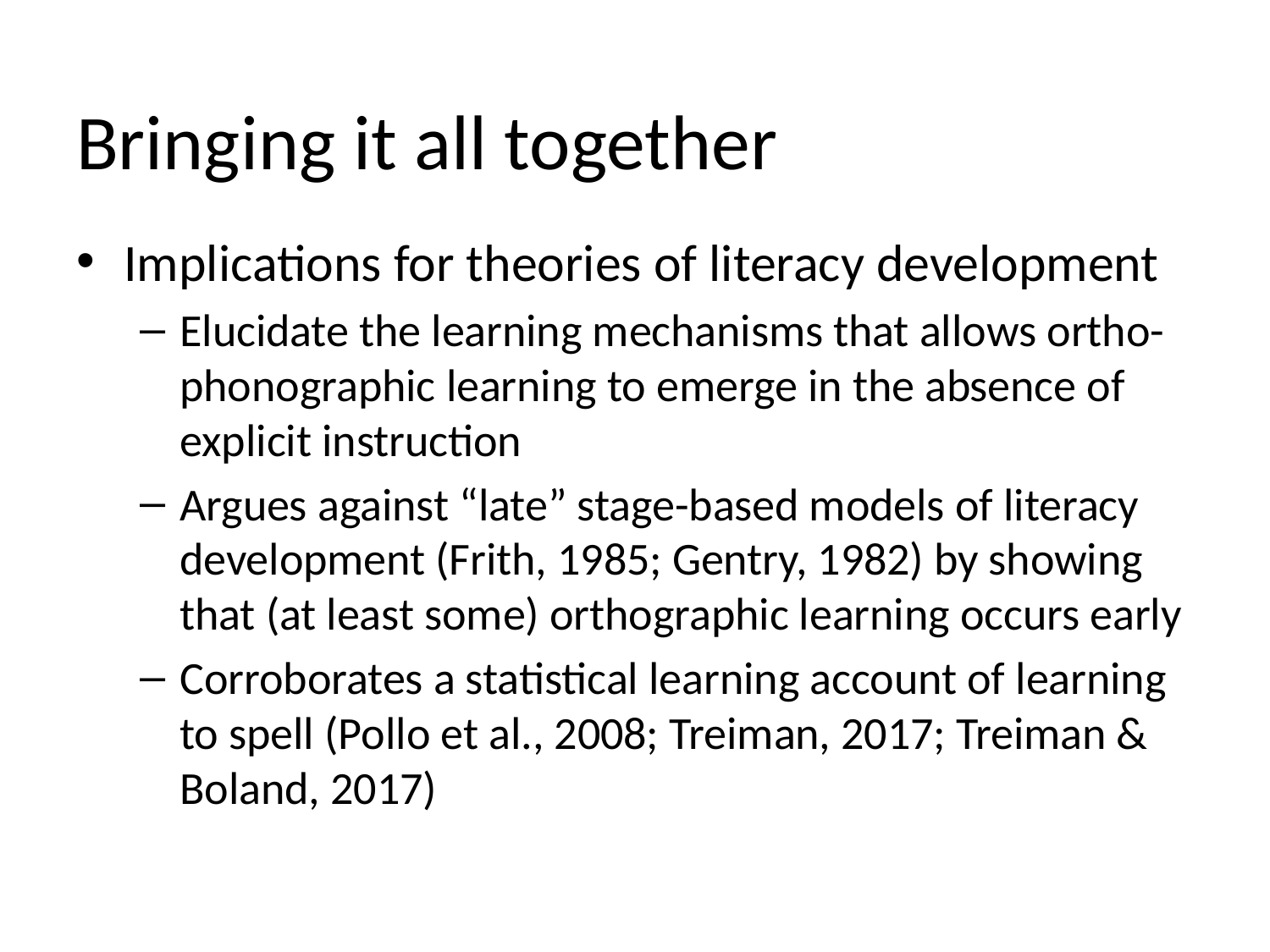

# Bringing it all together
Implications for theories of literacy development
Elucidate the learning mechanisms that allows ortho-phonographic learning to emerge in the absence of explicit instruction
Argues against “late” stage-based models of literacy development (Frith, 1985; Gentry, 1982) by showing that (at least some) orthographic learning occurs early
Corroborates a statistical learning account of learning to spell (Pollo et al., 2008; Treiman, 2017; Treiman & Boland, 2017)